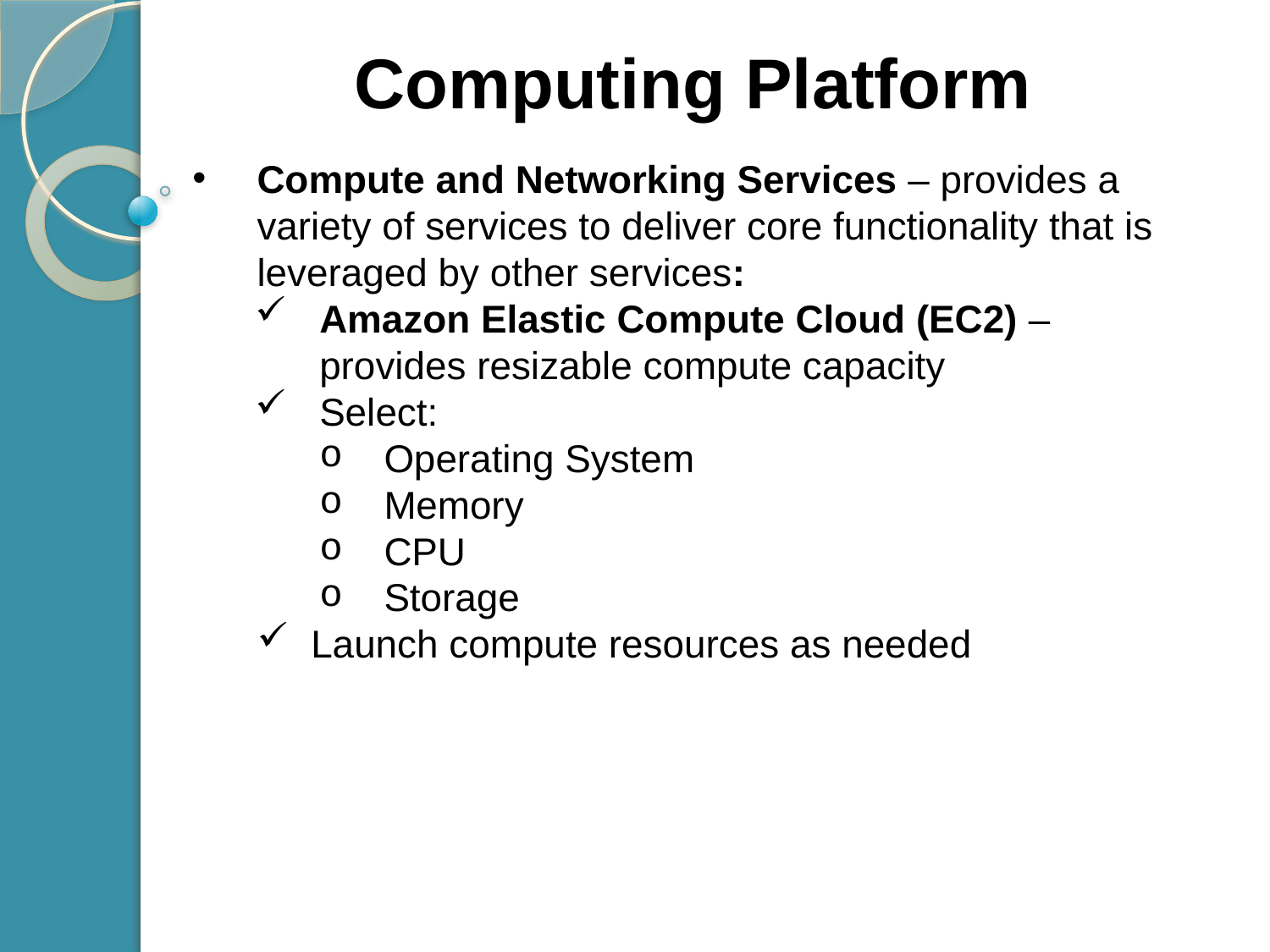

Computing Platform
Compute and Networking Services – provides a variety of services to deliver core functionality that is leveraged by other services:
Amazon Elastic Compute Cloud (EC2) – provides resizable compute capacity
Select:
Operating System
Memory
CPU
Storage
Launch compute resources as needed